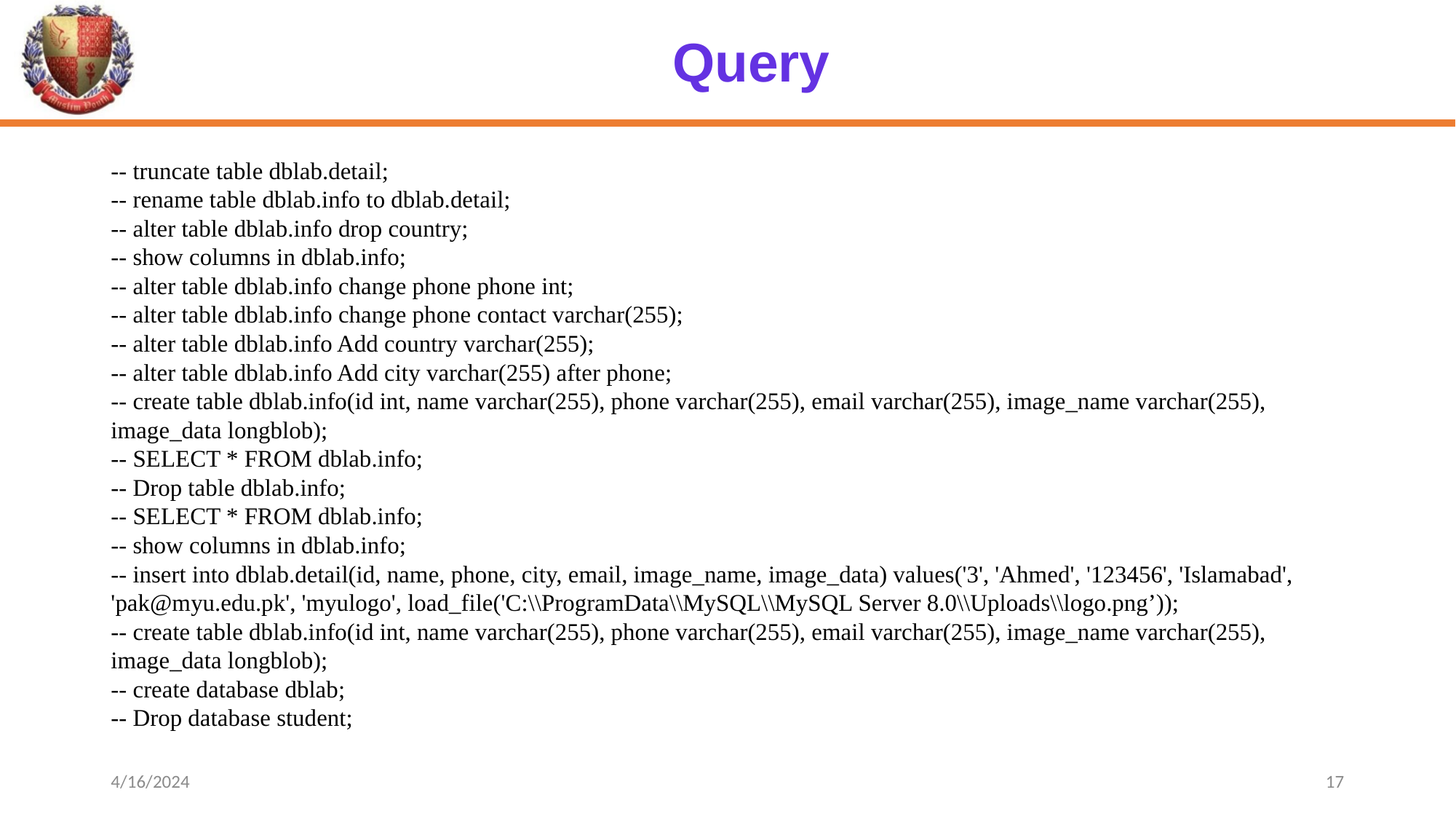

# Query
-- truncate table dblab.detail;
-- rename table dblab.info to dblab.detail;
-- alter table dblab.info drop country;
-- show columns in dblab.info;
-- alter table dblab.info change phone phone int;
-- alter table dblab.info change phone contact varchar(255);
-- alter table dblab.info Add country varchar(255);
-- alter table dblab.info Add city varchar(255) after phone;
-- create table dblab.info(id int, name varchar(255), phone varchar(255), email varchar(255), image_name varchar(255), image_data longblob);
-- SELECT * FROM dblab.info;
-- Drop table dblab.info;
-- SELECT * FROM dblab.info;
-- show columns in dblab.info;
-- insert into dblab.detail(id, name, phone, city, email, image_name, image_data) values('3', 'Ahmed', '123456', 'Islamabad', 'pak@myu.edu.pk', 'myulogo', load_file('C:\\ProgramData\\MySQL\\MySQL Server 8.0\\Uploads\\logo.png’));
-- create table dblab.info(id int, name varchar(255), phone varchar(255), email varchar(255), image_name varchar(255), image_data longblob);
-- create database dblab;
-- Drop database student;
4/16/2024
17